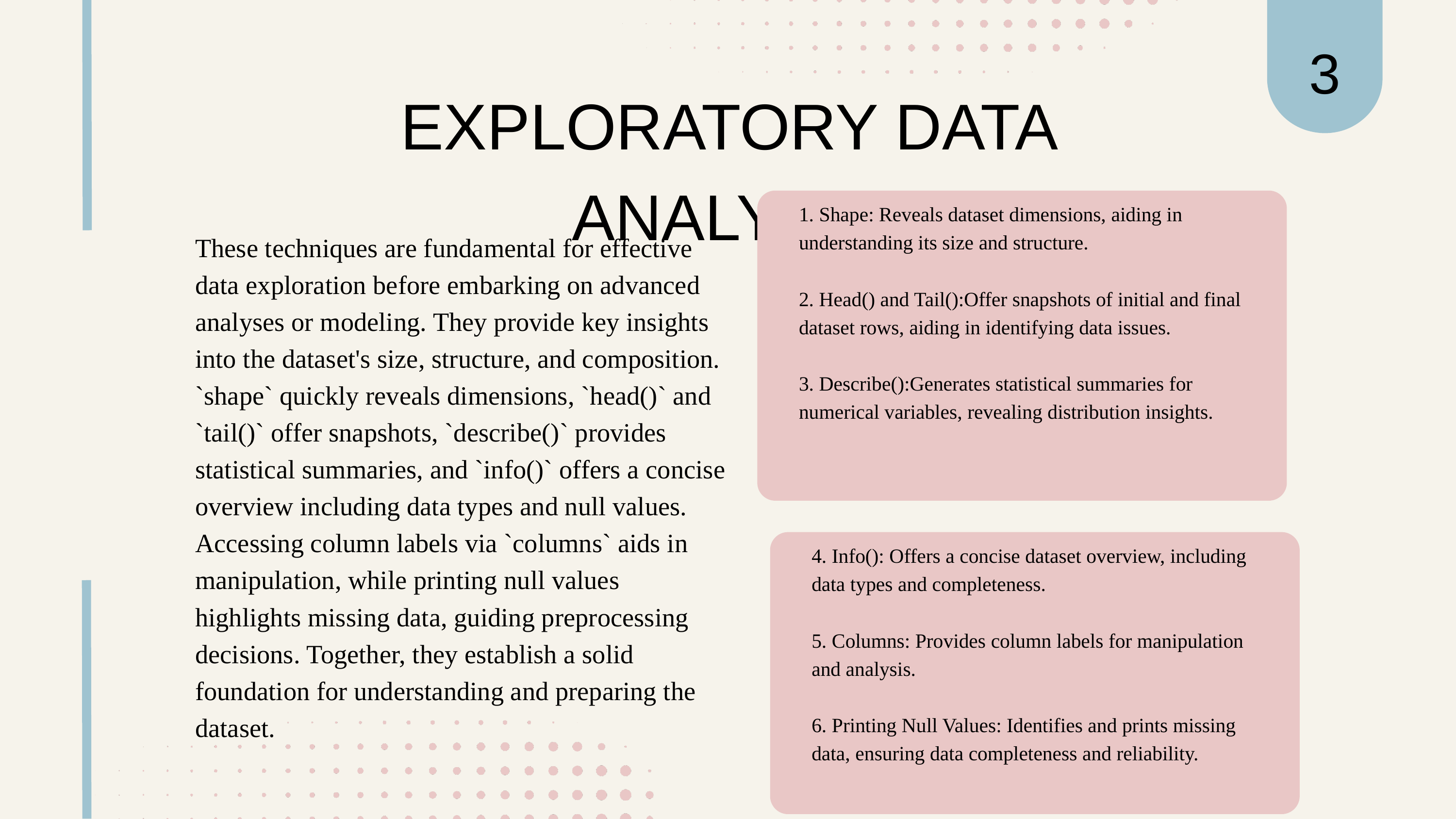

3

EXPLORATORY DATA ANALYSIS

1. Shape: Reveals dataset dimensions, aiding in understanding its size and structure.

2. Head() and Tail():Offer snapshots of initial and final dataset rows, aiding in identifying data issues.

3. Describe():Generates statistical summaries for numerical variables, revealing distribution insights.

These techniques are fundamental for effective data exploration before embarking on advanced analyses or modeling. They provide key insights into the dataset's size, structure, and composition. `shape` quickly reveals dimensions, `head()` and `tail()` offer snapshots, `describe()` provides statistical summaries, and `info()` offers a concise overview including data types and null values. Accessing column labels via `columns` aids in manipulation, while printing null values highlights missing data, guiding preprocessing decisions. Together, they establish a solid foundation for understanding and preparing the dataset.

4. Info(): Offers a concise dataset overview, including data types and completeness.

5. Columns: Provides column labels for manipulation and analysis.

6. Printing Null Values: Identifies and prints missing data, ensuring data completeness and reliability.